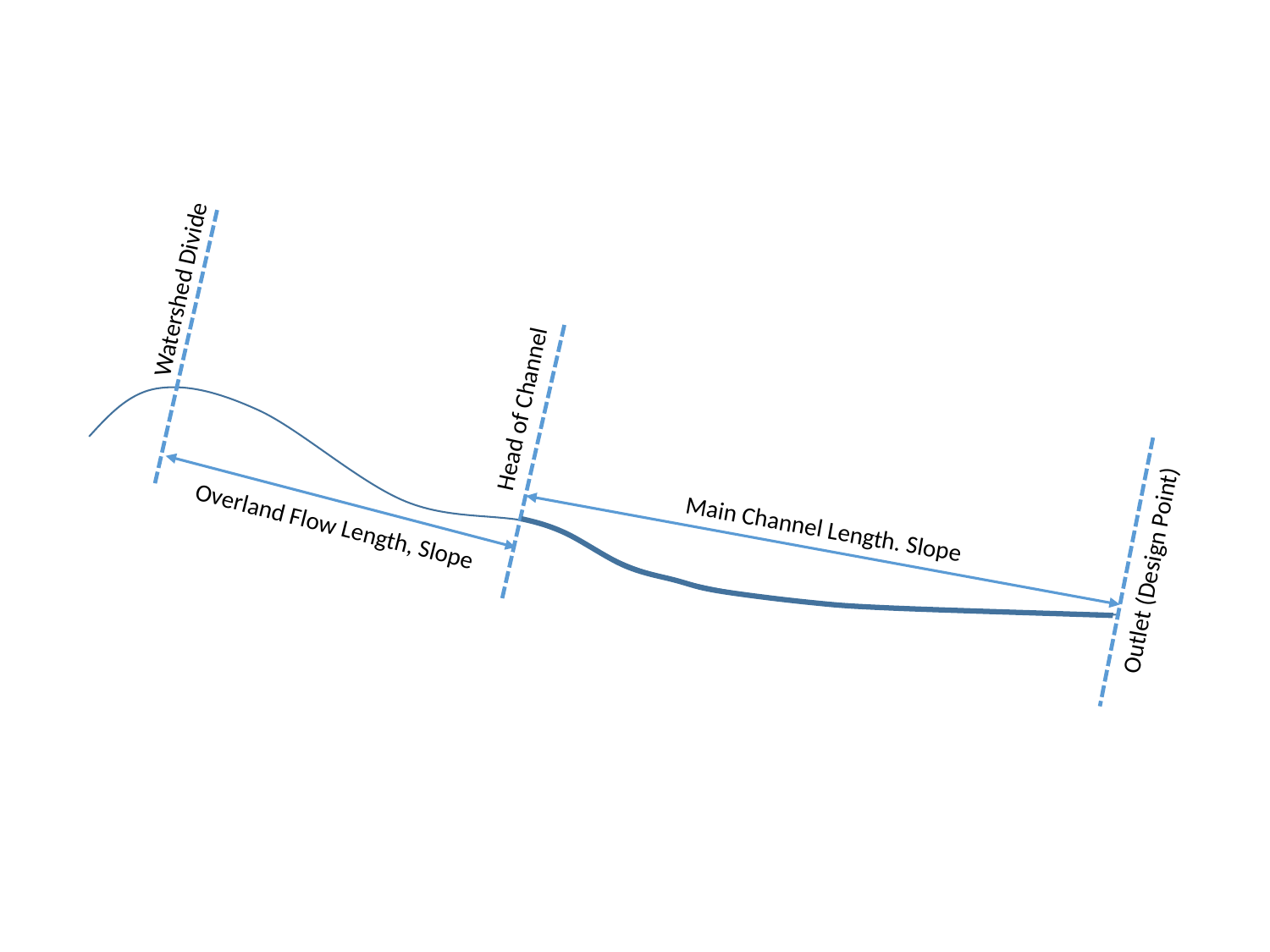

Watershed Divide
Head of Channel

Overland Flow Length, Slope
Main Channel Length. Slope

Outlet (Design Point)